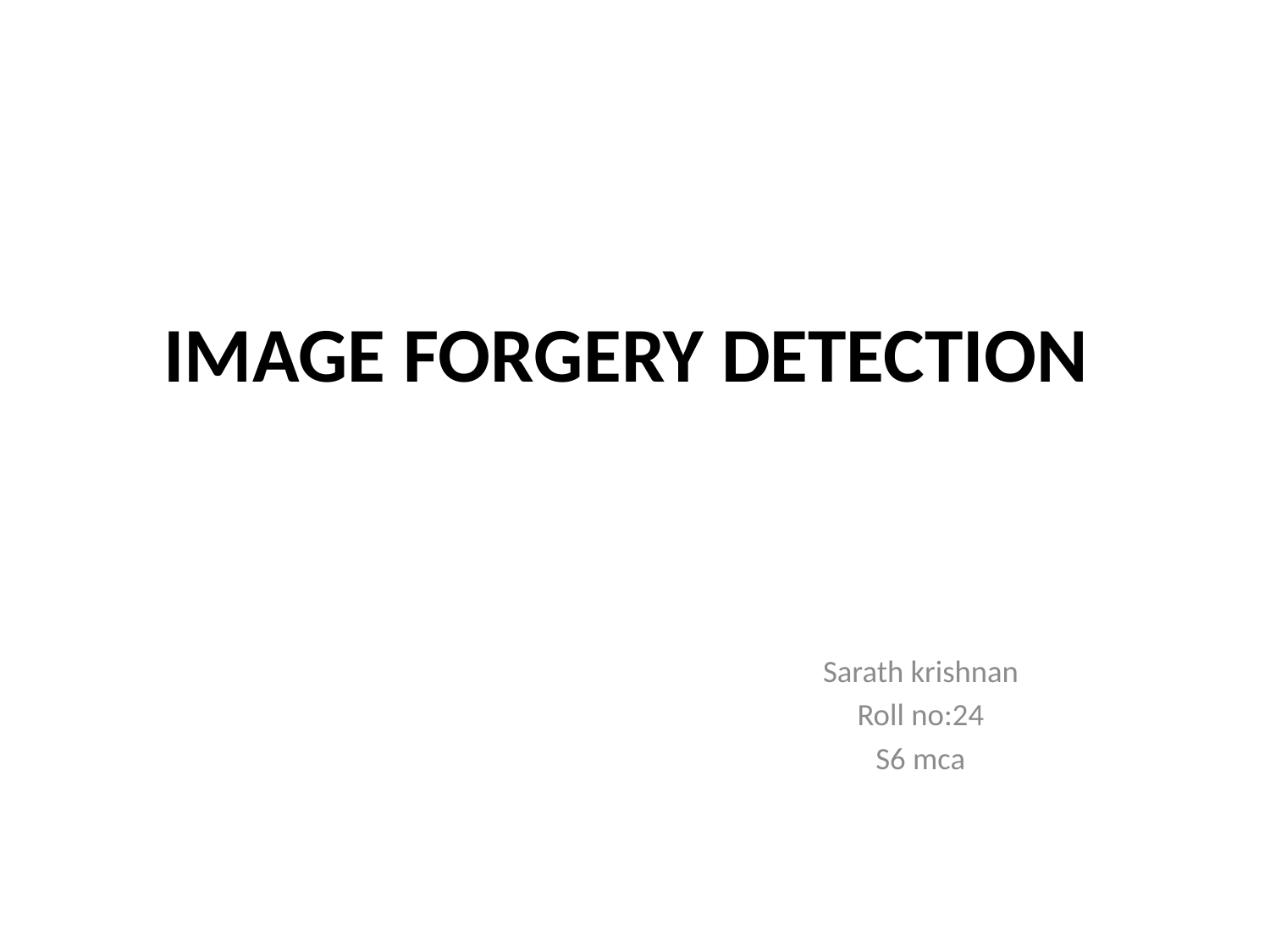

# IMAGE FORGERY DETECTION
Sarath krishnan
Roll no:24
S6 mca